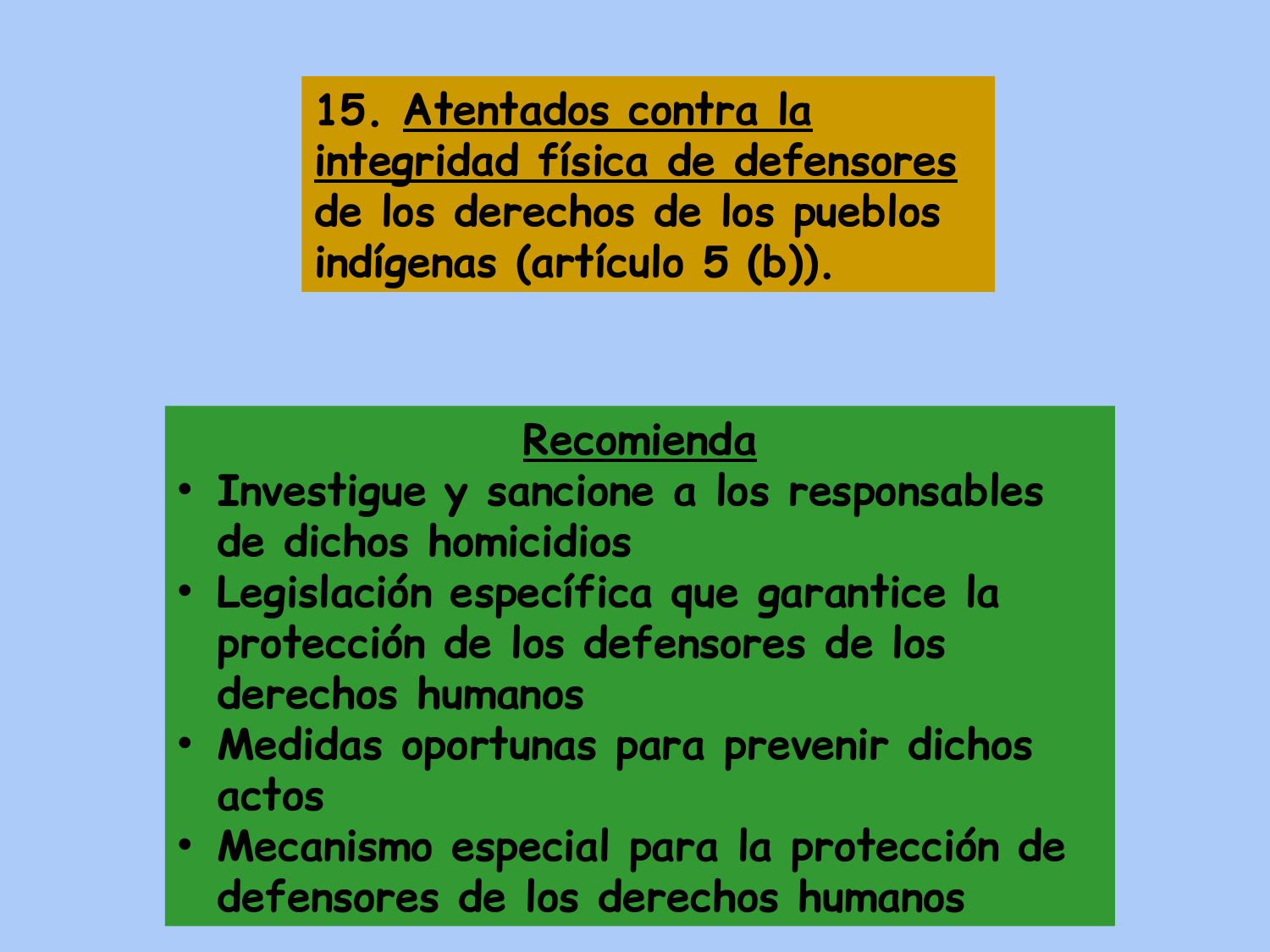

15. Atentados contra la integridad física de defensores de los derechos de los pueblos indígenas (artículo 5 (b)).
Recomienda
Investigue y sancione a los responsables de dichos homicidios
Legislación específica que garantice la protección de los defensores de los derechos humanos
Medidas oportunas para prevenir dichos actos
Mecanismo especial para la protección de defensores de los derechos humanos